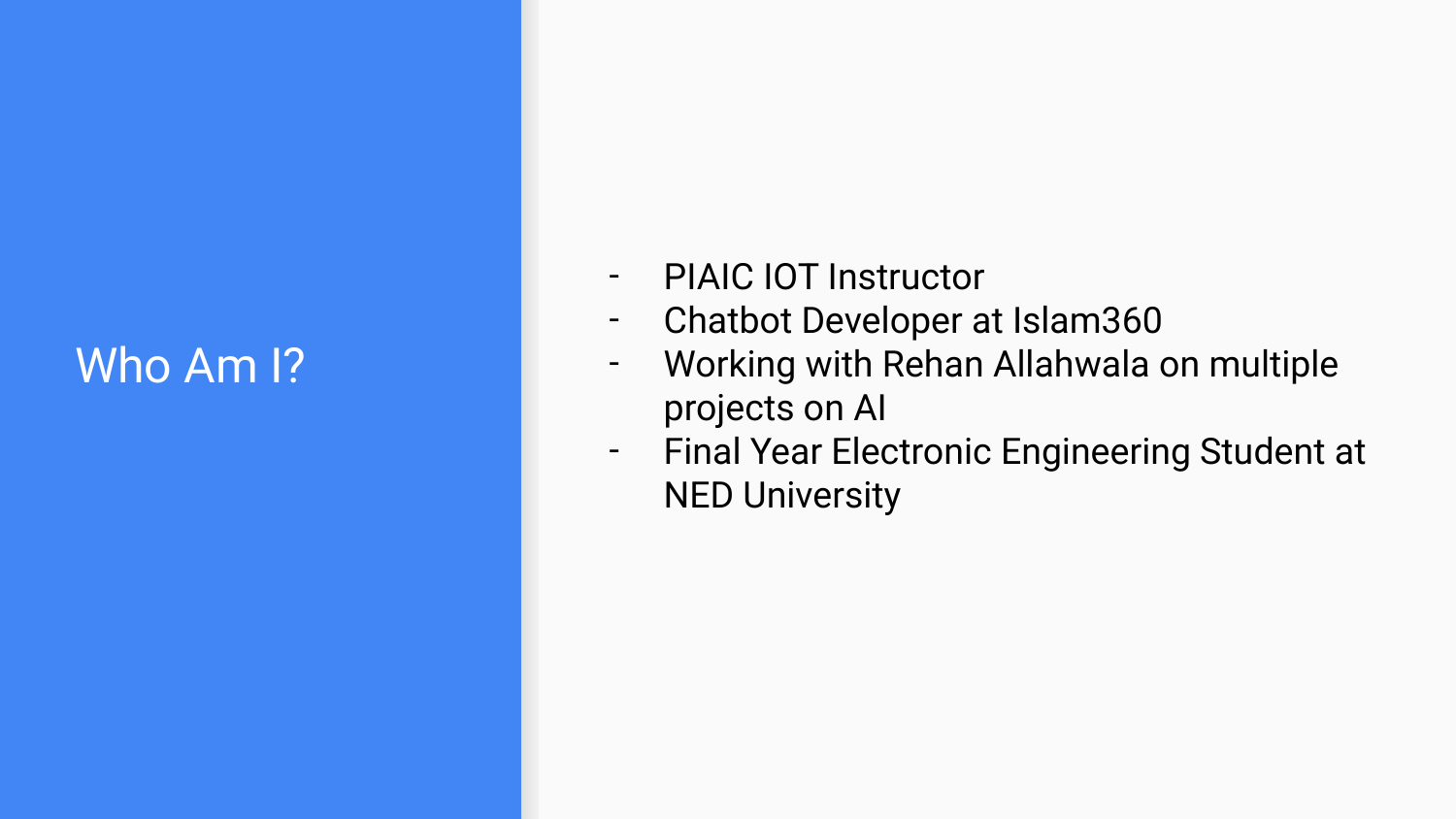

PIAIC IOT Instructor
Chatbot Developer at Islam360
Working with Rehan Allahwala on multiple projects on AI
Final Year Electronic Engineering Student at NED University
# Who Am I?